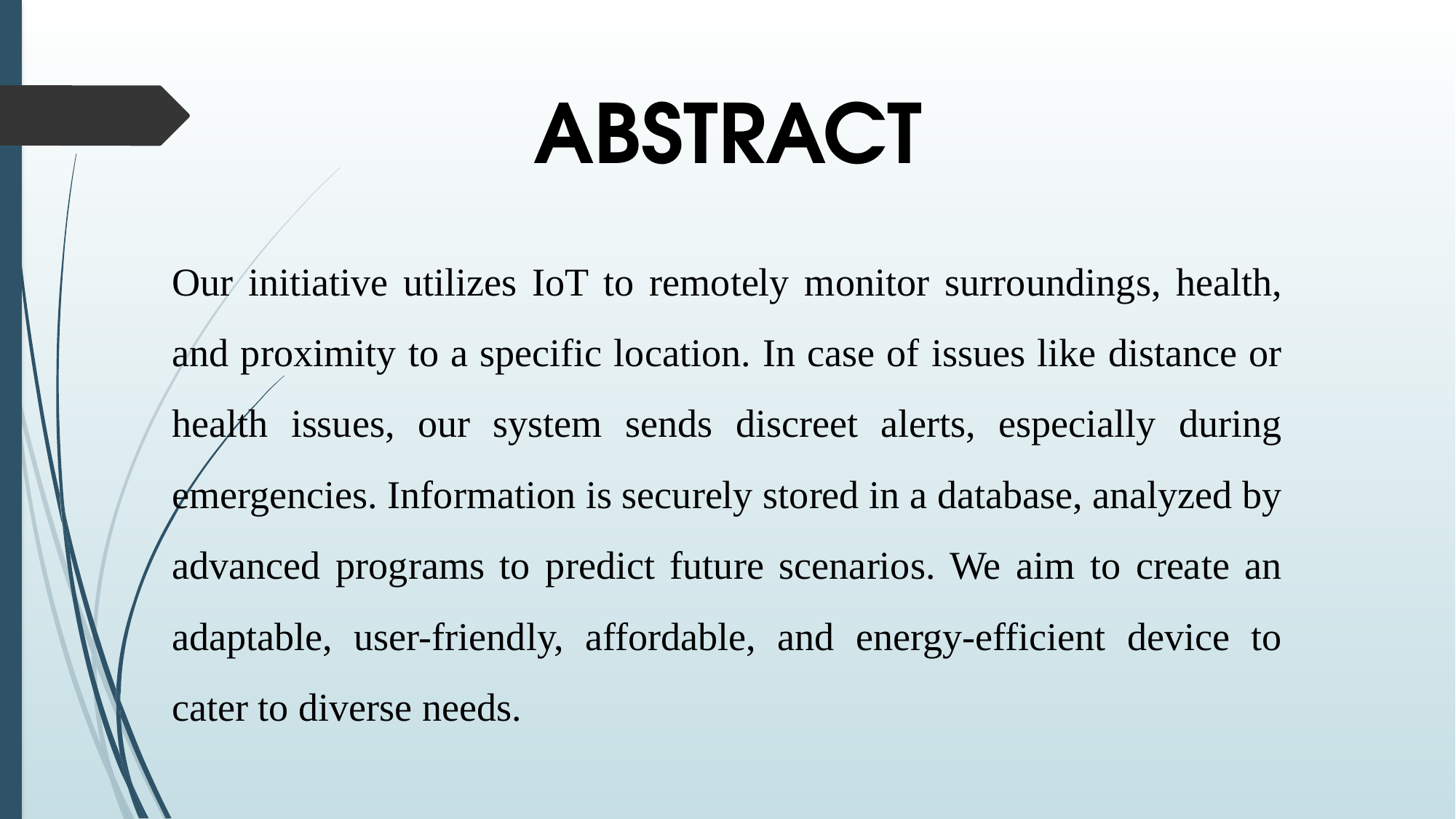

# ABSTRACT

Our initiative utilizes IoT to remotely monitor surroundings, health, and proximity to a specific location. In case of issues like distance or health issues, our system sends discreet alerts, especially during emergencies. Information is securely stored in a database, analyzed by advanced programs to predict future scenarios. We aim to create an adaptable, user-friendly, affordable, and energy-efficient device to cater to diverse needs.